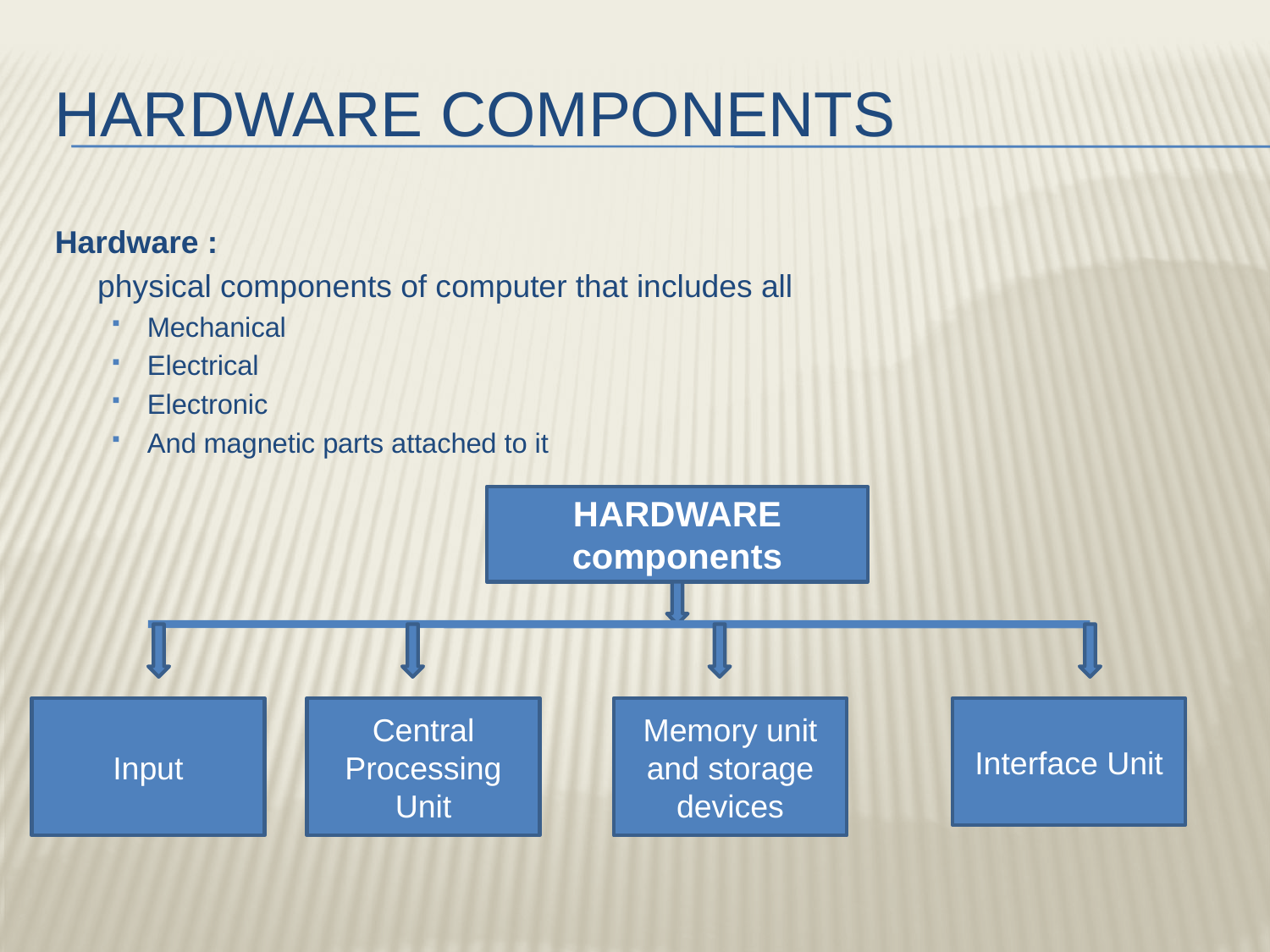

# Hardware components
Hardware :
	physical components of computer that includes all
Mechanical
Electrical
Electronic
And magnetic parts attached to it
HARDWARE components

Input
Central Processing Unit
Memory unit and storage devices
Interface Unit